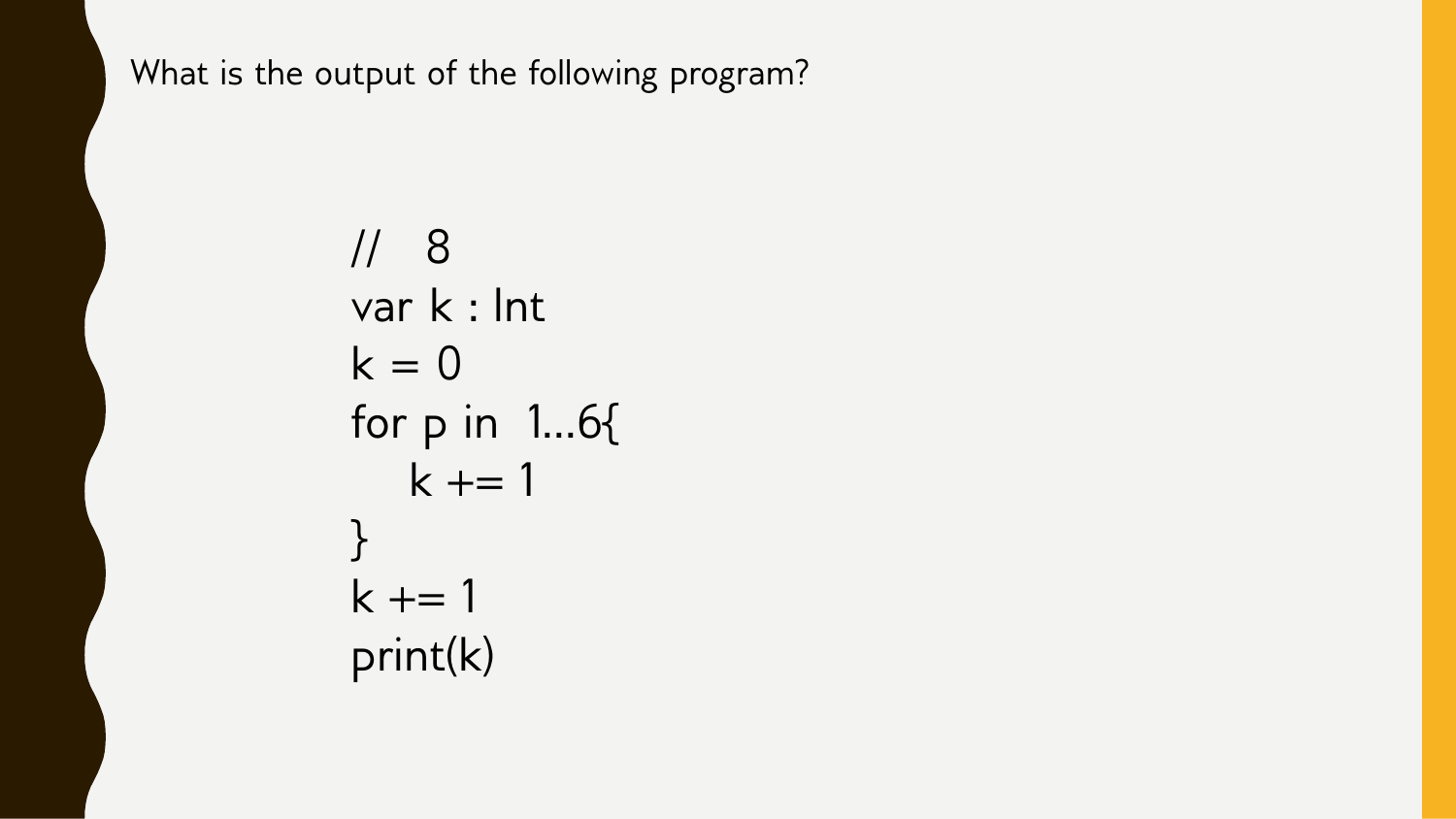

What is the output of the following program?
//   8
var k : Int
k = 0
for p in  1...6{
    k += 1
}
k += 1
print(k)